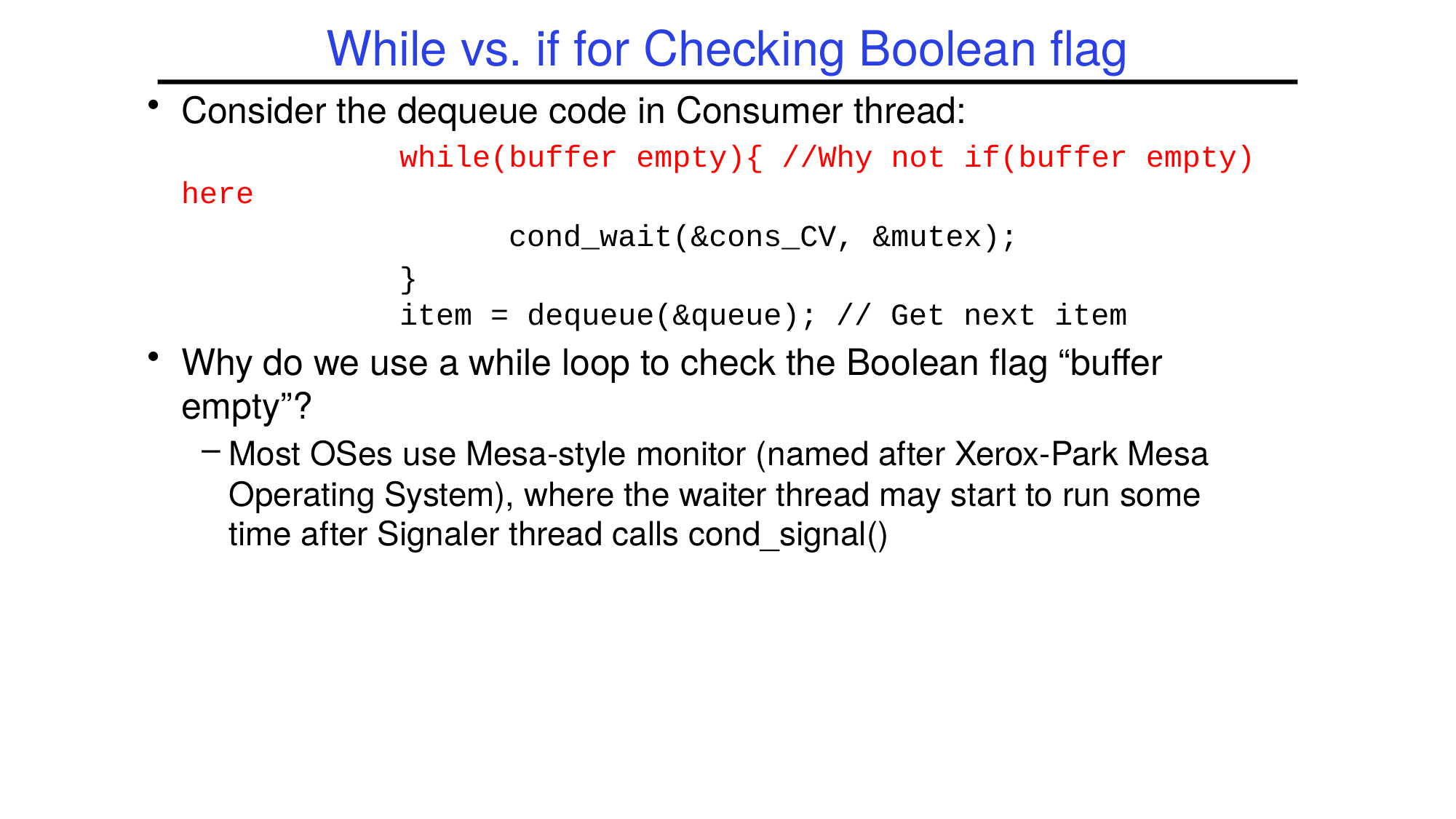

# While vs. if for Checking Boolean flag
Consider the dequeue code in Consumer thread:
			while(buffer empty){ //Why not if(buffer empty) here
				cond_wait(&cons_CV, &mutex);
			}
		item = dequeue(&queue);	// Get next item
Why do we use a while loop to check the Boolean flag “buffer empty”?
Most OSes use Mesa-style monitor (named after Xerox-Park Mesa Operating System), where the waiter thread may start to run some time after Signaler thread calls cond_signal()